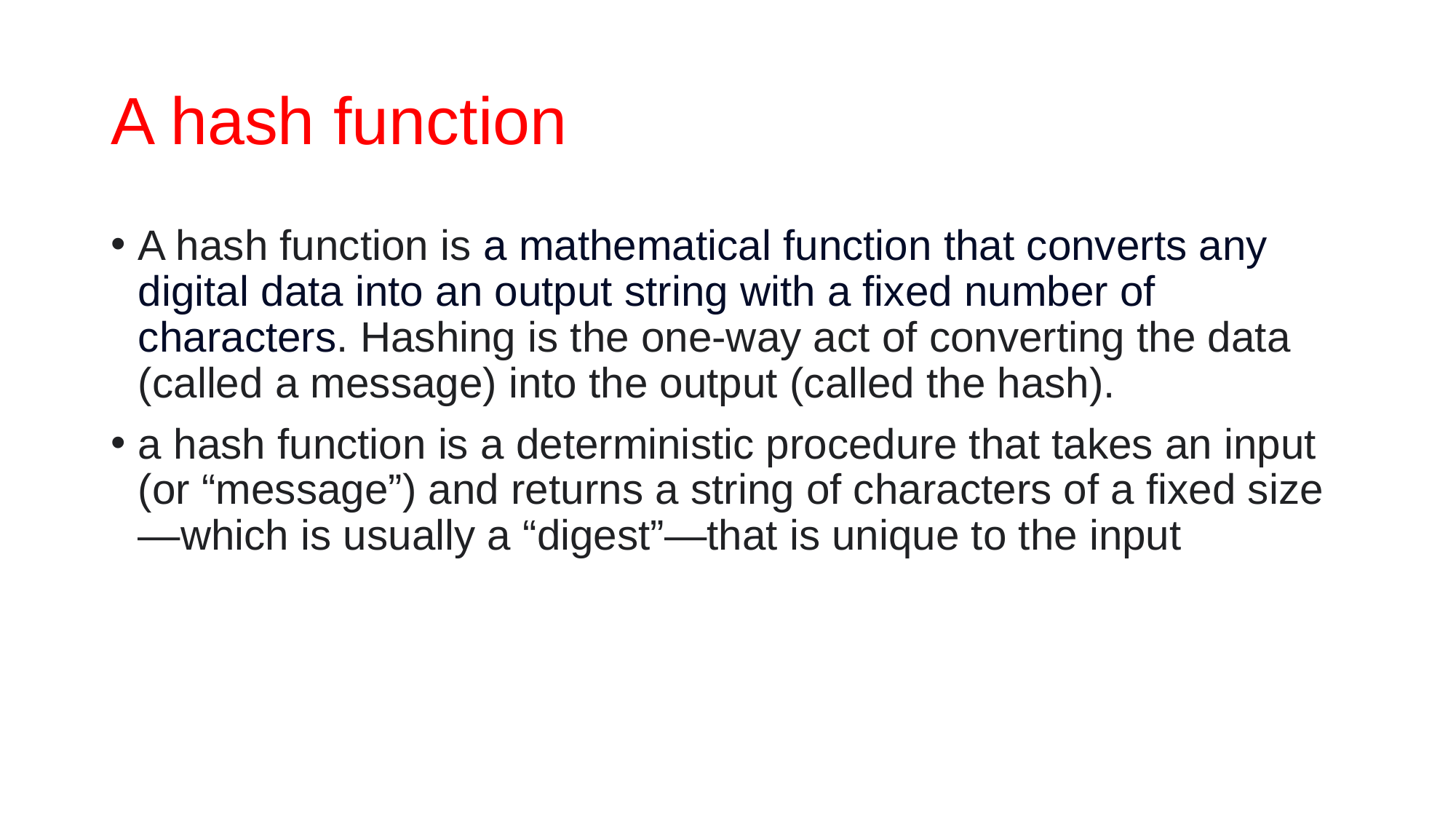

# A hash function
A hash function is a mathematical function that converts any digital data into an output string with a fixed number of characters. Hashing is the one-way act of converting the data (called a message) into the output (called the hash).
a hash function is a deterministic procedure that takes an input (or “message”) and returns a string of characters of a fixed size—which is usually a “digest”—that is unique to the input